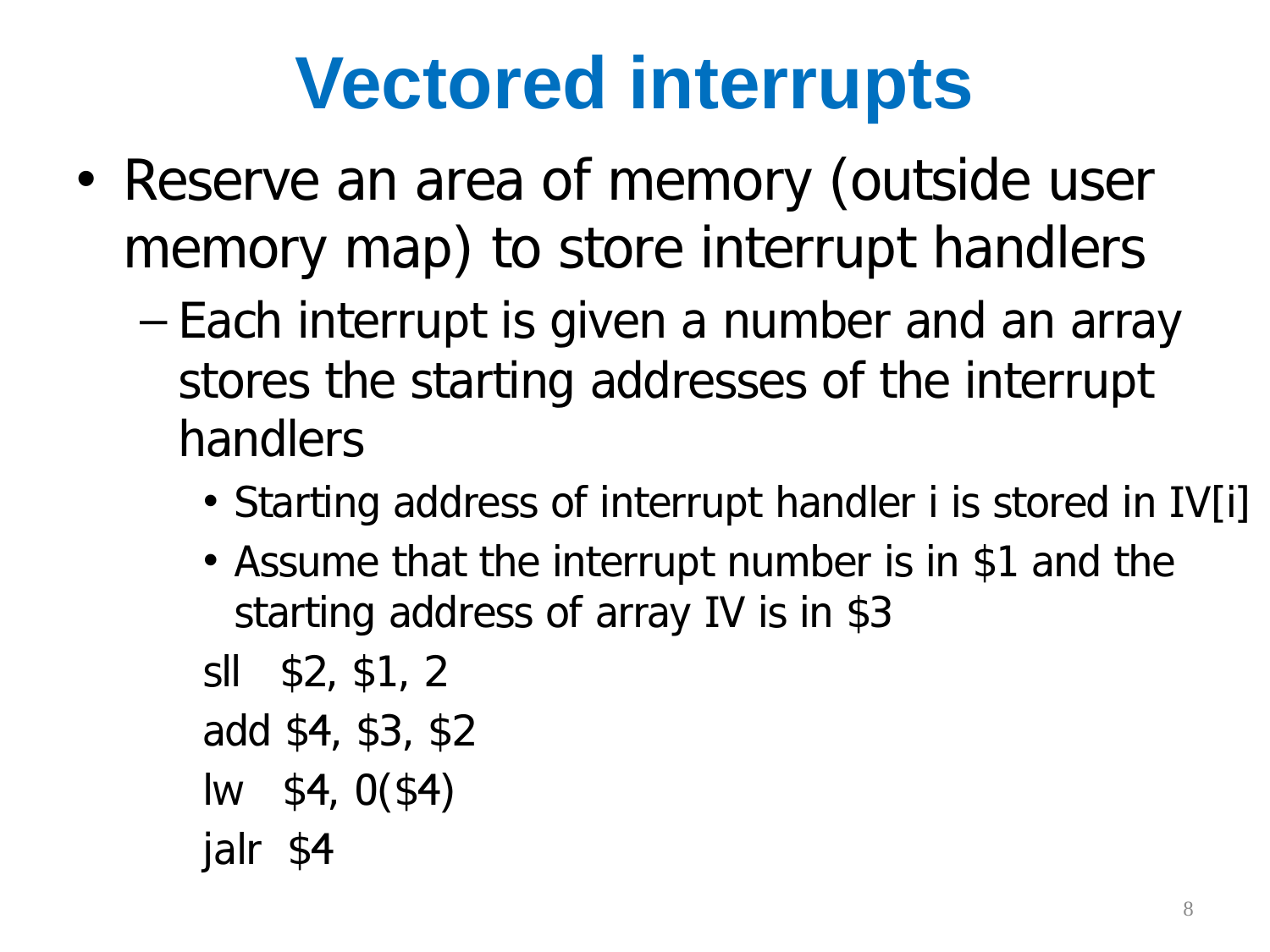

# Vectored interrupts
Reserve an area of memory (outside user memory map) to store interrupt handlers
Each interrupt is given a number and an array stores the starting addresses of the interrupt handlers
Starting address of interrupt handler i is stored in IV[i]
Assume that the interrupt number is in $1 and the starting address of array IV is in $3
sll   $2, $1, 2
add $4, $3, $2
lw   $4, 0($4)
jalr  $4
8